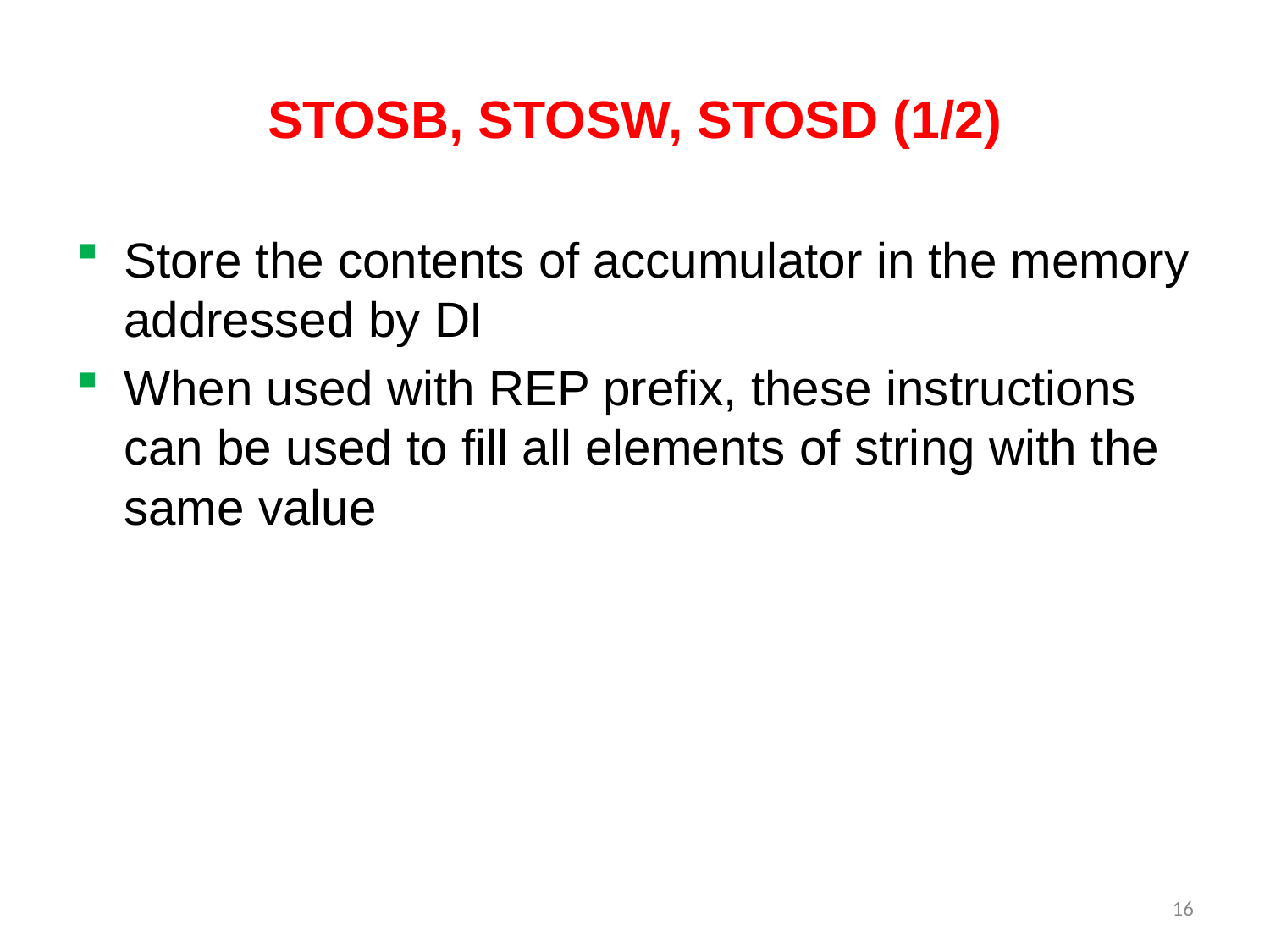

# STOSB, STOSW, STOSD (1/2)
Store the contents of accumulator in the memory addressed by DI
When used with REP prefix, these instructions can be used to fill all elements of string with the same value

16